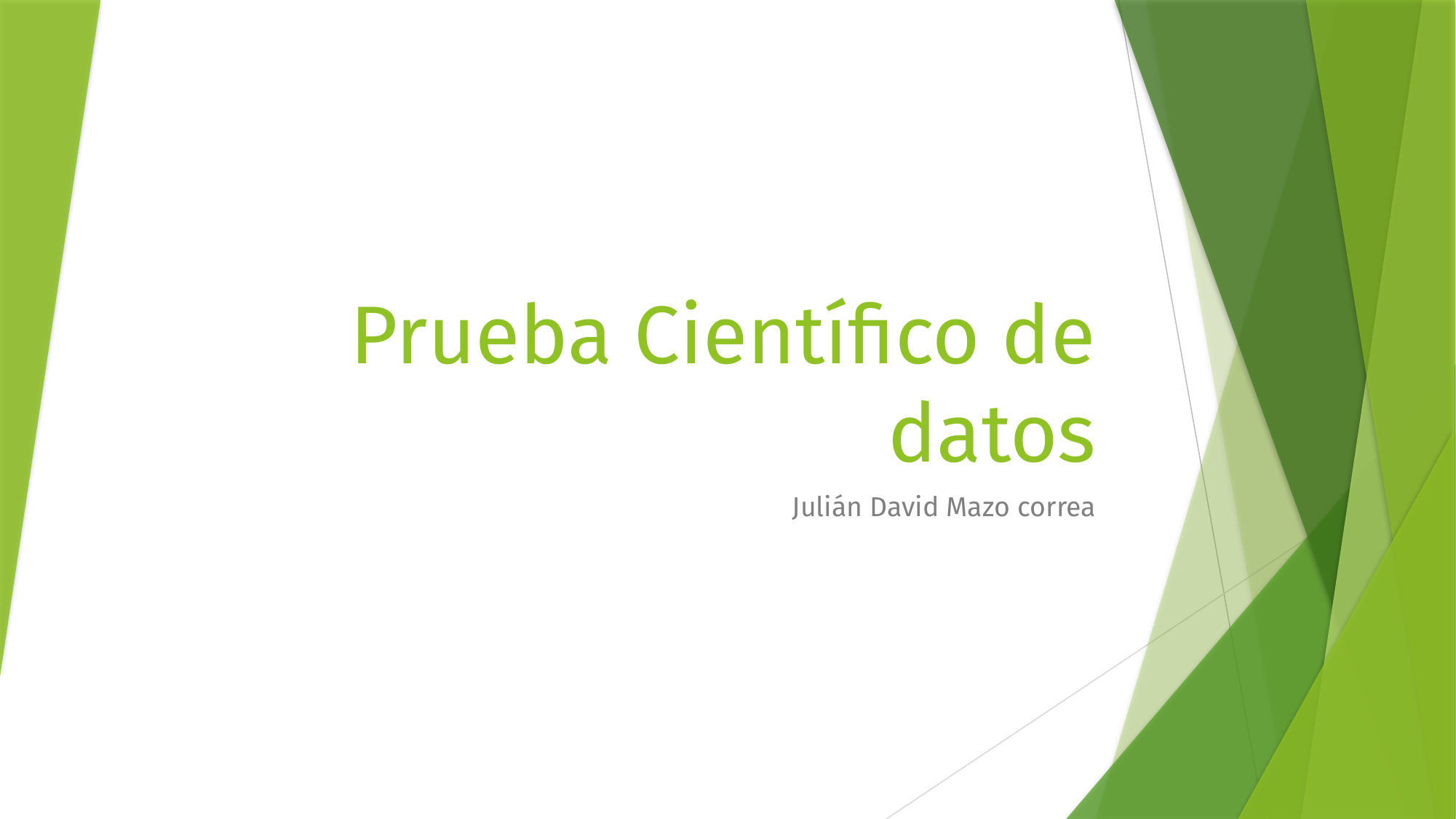

# Prueba Científico de datos
Julián David Mazo correa